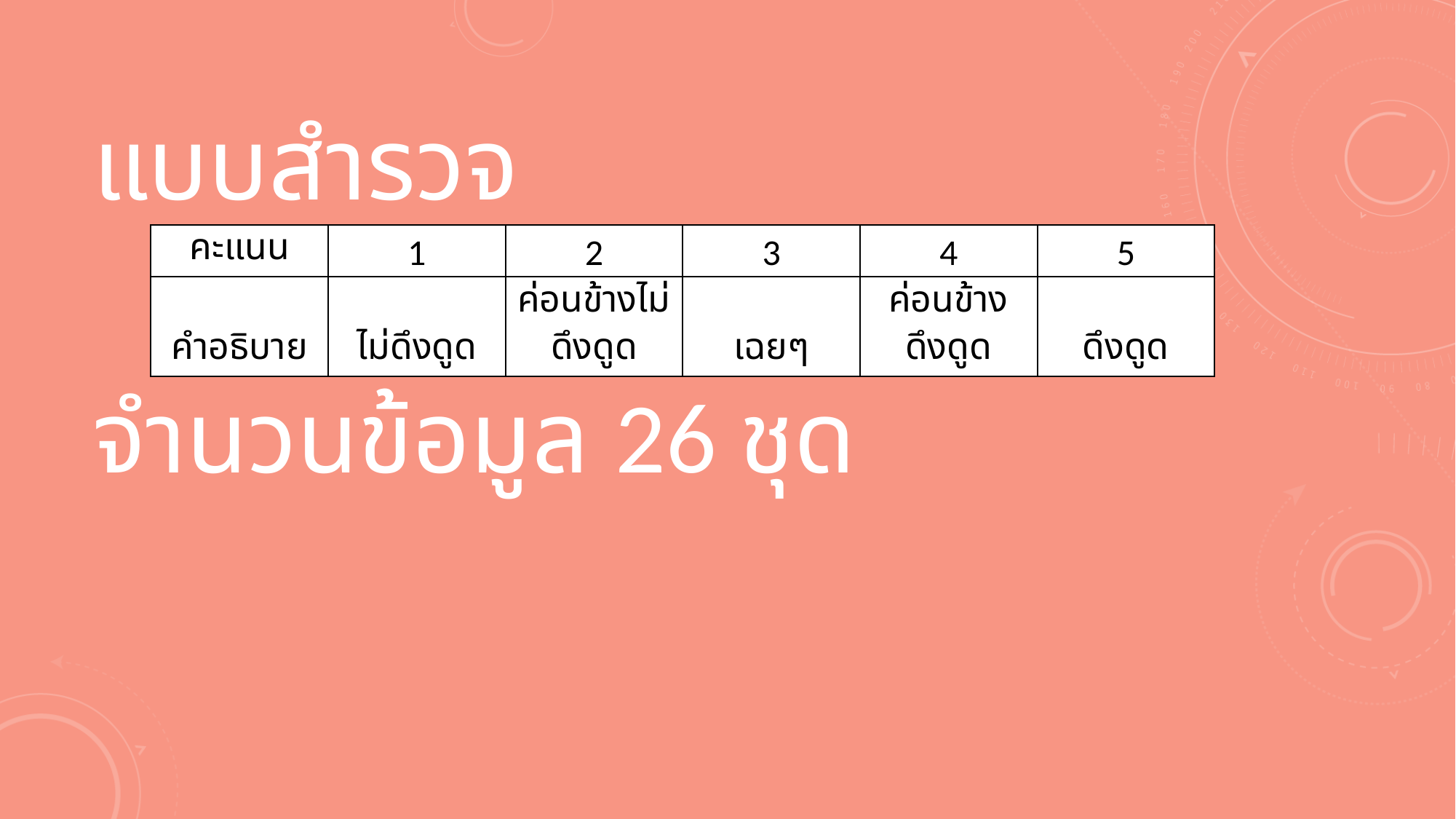

# แบบสำรวจ
| คะแนน | 1 | 2 | 3 | 4 | 5 |
| --- | --- | --- | --- | --- | --- |
| คำอธิบาย | ไม่ดึงดูด | ค่อนข้างไม่ดึงดูด | เฉยๆ | ค่อนข้างดึงดูด | ดึงดูด |
จำนวนข้อมูล 26 ชุด